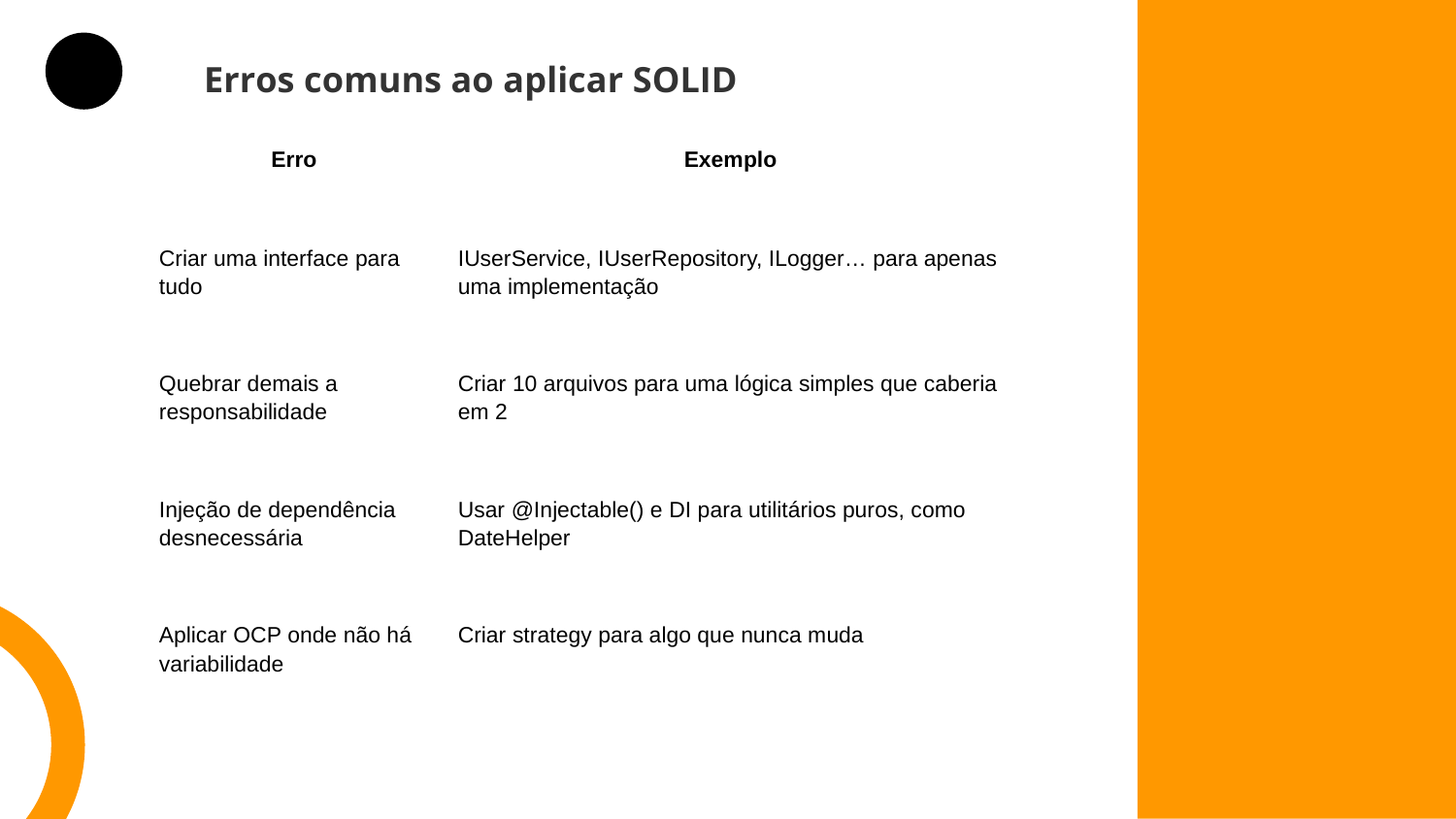

Erros comuns ao aplicar SOLID
| Erro | Exemplo |
| --- | --- |
| Criar uma interface para tudo | IUserService, IUserRepository, ILogger… para apenas uma implementação |
| Quebrar demais a responsabilidade | Criar 10 arquivos para uma lógica simples que caberia em 2 |
| Injeção de dependência desnecessária | Usar @Injectable() e DI para utilitários puros, como DateHelper |
| Aplicar OCP onde não há variabilidade | Criar strategy para algo que nunca muda |